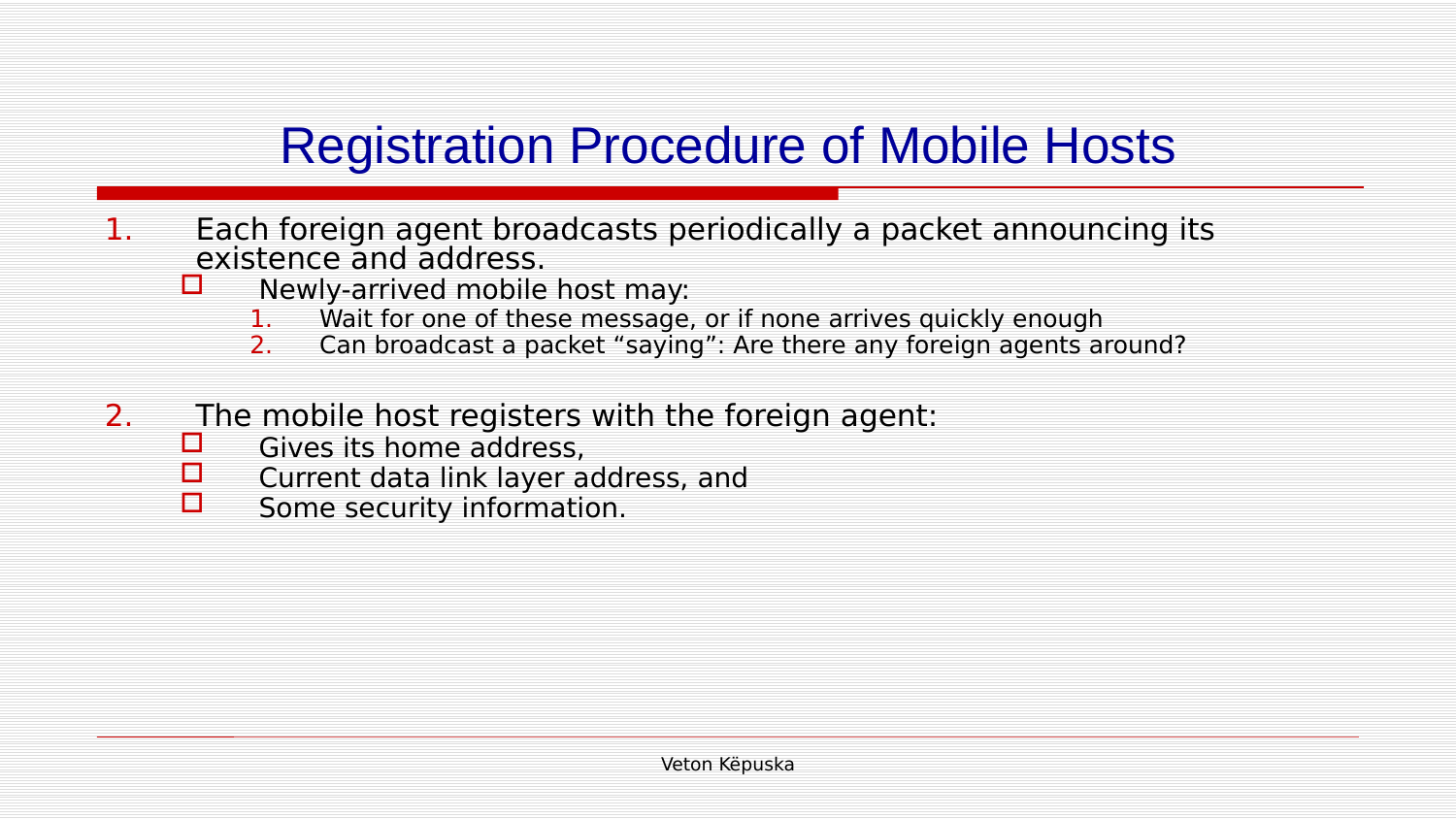

# Registration Procedure of Mobile Hosts
Each foreign agent broadcasts periodically a packet announcing its existence and address.
Newly-arrived mobile host may:
Wait for one of these message, or if none arrives quickly enough
Can broadcast a packet “saying”: Are there any foreign agents around?

The mobile host registers with the foreign agent:
Gives its home address,
Current data link layer address, and
Some security information.

Veton Këpuska
60